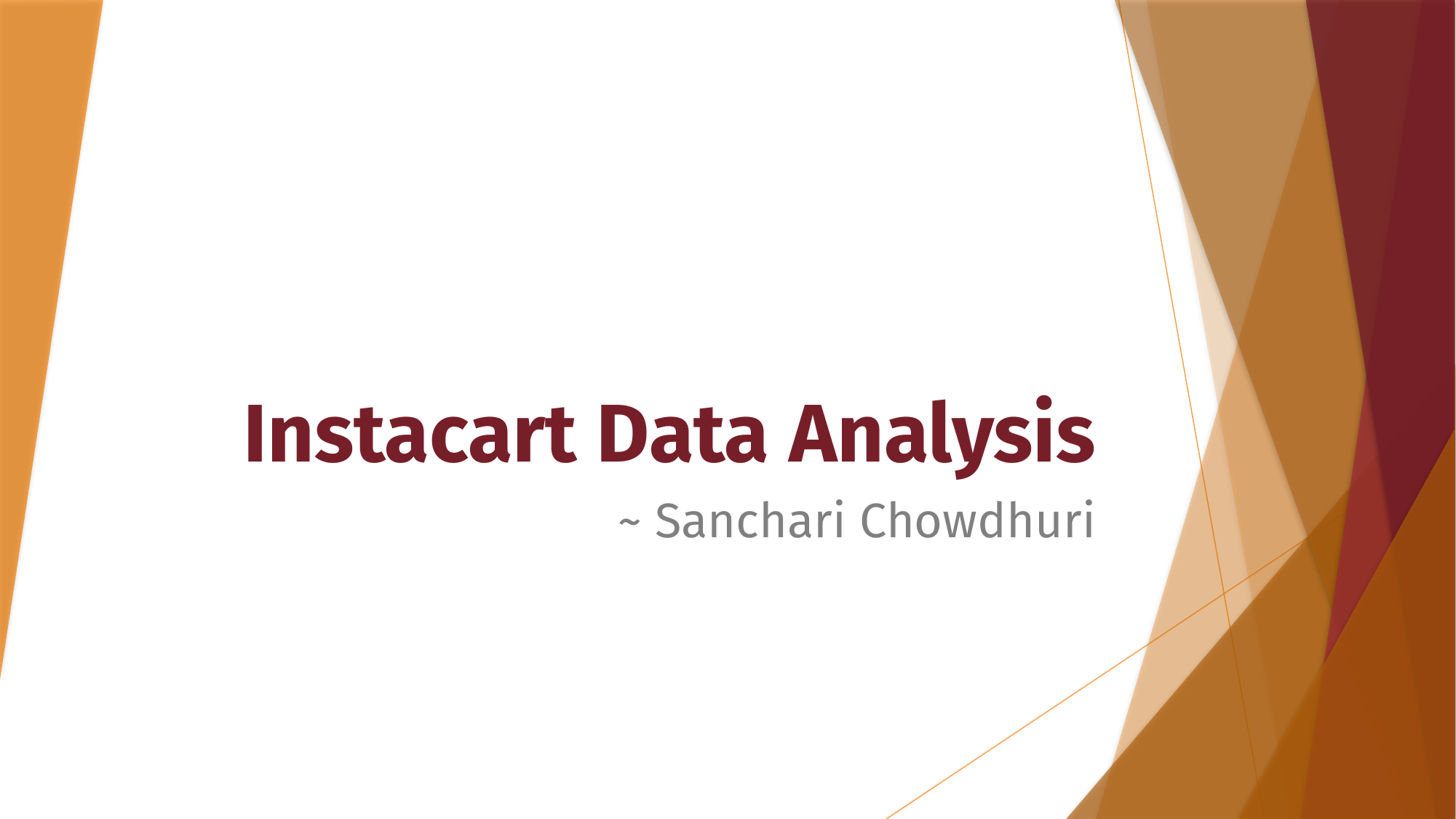

# Instacart Data Analysis
~ Sanchari Chowdhuri